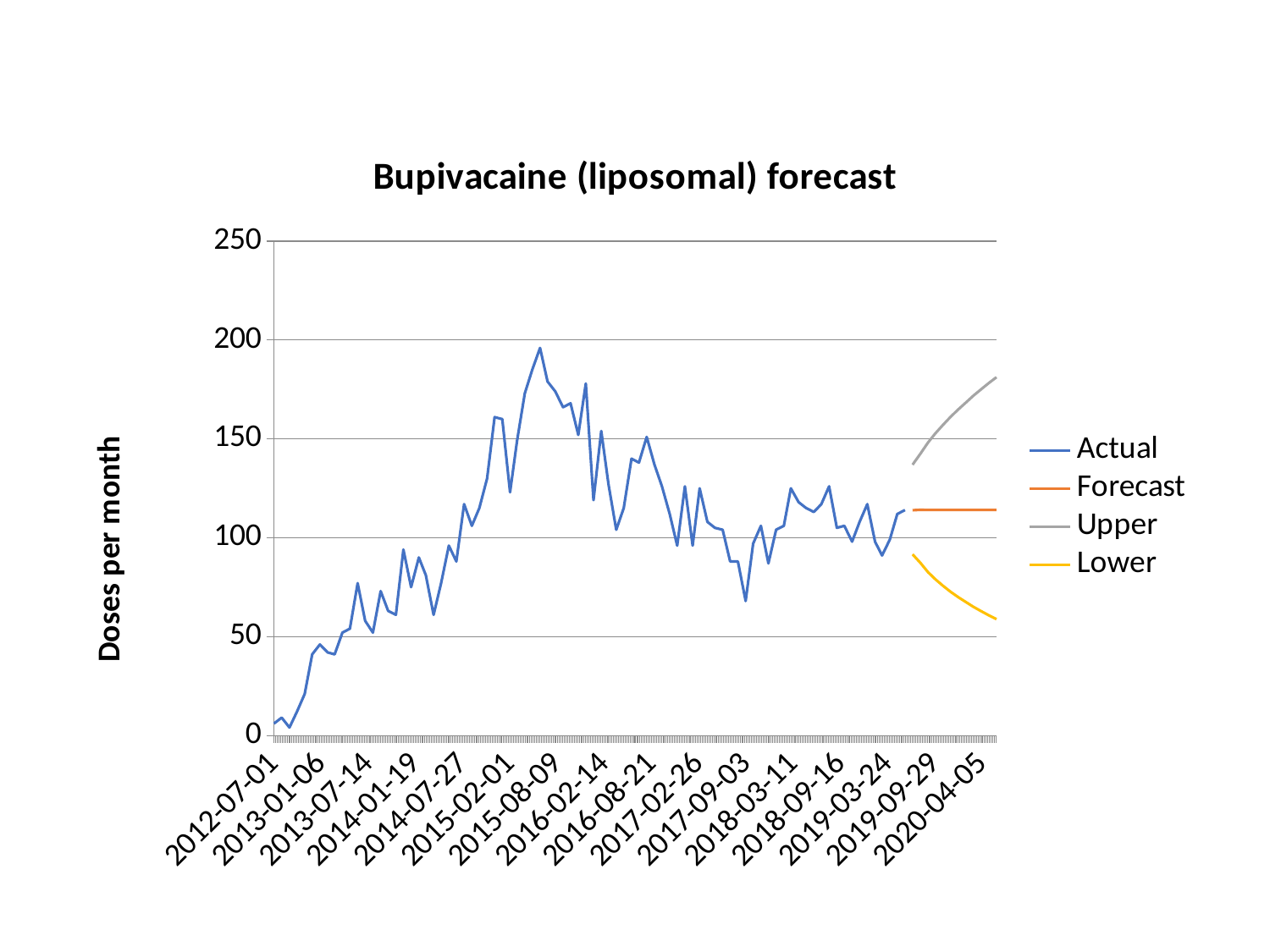

### Chart: Bupivacaine (liposomal) forecast

| Category | Actual | Forecast | Upper | Lower |
|---|---|---|---|---|
| 41091.0 | 6.0 | None | None | None |
| 41122.0 | 9.0 | None | None | None |
| 41153.0 | 4.0 | None | None | None |
| 41183.0 | 12.0 | None | None | None |
| 41214.0 | 21.0 | None | None | None |
| 41244.0 | 41.0 | None | None | None |
| 41275.0 | 46.0 | None | None | None |
| 41306.0 | 42.0 | None | None | None |
| 41334.0 | 41.0 | None | None | None |
| 41365.0 | 52.0 | None | None | None |
| 41395.0 | 54.0 | None | None | None |
| 41426.0 | 77.0 | None | None | None |
| 41456.0 | 58.0 | None | None | None |
| 41487.0 | 52.0 | None | None | None |
| 41518.0 | 73.0 | None | None | None |
| 41548.0 | 63.0 | None | None | None |
| 41579.0 | 61.0 | None | None | None |
| 41609.0 | 94.0 | None | None | None |
| 41640.0 | 75.0 | None | None | None |
| 41671.0 | 90.0 | None | None | None |
| 41699.0 | 81.0 | None | None | None |
| 41730.0 | 61.0 | None | None | None |
| 41760.0 | 77.0 | None | None | None |
| 41791.0 | 96.0 | None | None | None |
| 41821.0 | 88.0 | None | None | None |
| 41852.0 | 117.0 | None | None | None |
| 41883.0 | 106.0 | None | None | None |
| 41913.0 | 115.0 | None | None | None |
| 41944.0 | 130.0 | None | None | None |
| 41974.0 | 161.0 | None | None | None |
| 42005.0 | 160.0 | None | None | None |
| 42036.0 | 123.0 | None | None | None |
| 42064.0 | 149.0 | None | None | None |
| 42095.0 | 173.0 | None | None | None |
| 42125.0 | 185.0 | None | None | None |
| 42156.0 | 196.0 | None | None | None |
| 42186.0 | 179.0 | None | None | None |
| 42217.0 | 174.0 | None | None | None |
| 42248.0 | 166.0 | None | None | None |
| 42278.0 | 168.0 | None | None | None |
| 42309.0 | 152.0 | None | None | None |
| 42339.0 | 178.0 | None | None | None |
| 42370.0 | 119.0 | None | None | None |
| 42401.0 | 154.0 | None | None | None |
| 42430.0 | 127.0 | None | None | None |
| 42461.0 | 104.0 | None | None | None |
| 42491.0 | 115.0 | None | None | None |
| 42522.0 | 140.0 | None | None | None |
| 42552.0 | 138.0 | None | None | None |
| 42583.0 | 151.0 | None | None | None |
| 42614.0 | 137.0 | None | None | None |
| 42644.0 | 126.0 | None | None | None |
| 42675.0 | 112.0 | None | None | None |
| 42705.0 | 96.0 | None | None | None |
| 42736.0 | 126.0 | None | None | None |
| 42767.0 | 96.0 | None | None | None |
| 42795.0 | 125.0 | None | None | None |
| 42826.0 | 108.0 | None | None | None |
| 42856.0 | 105.0 | None | None | None |
| 42887.0 | 104.0 | None | None | None |
| 42917.0 | 88.0 | None | None | None |
| 42948.0 | 88.0 | None | None | None |
| 42979.0 | 68.0 | None | None | None |
| 43009.0 | 97.0 | None | None | None |
| 43040.0 | 106.0 | None | None | None |
| 43070.0 | 87.0 | None | None | None |
| 43101.0 | 104.0 | None | None | None |
| 43132.0 | 106.0 | None | None | None |
| 43160.0 | 125.0 | None | None | None |
| 43191.0 | 118.0 | None | None | None |
| 43221.0 | 115.0 | None | None | None |
| 43252.0 | 113.0 | None | None | None |
| 43282.0 | 117.0 | None | None | None |
| 43313.0 | 126.0 | None | None | None |
| 43344.0 | 105.0 | None | None | None |
| 43374.0 | 106.0 | None | None | None |
| 43405.0 | 98.0 | None | None | None |
| 43435.0 | 108.0 | None | None | None |
| 43466.0 | 117.0 | None | None | None |
| 43497.0 | 98.0 | None | None | None |
| 43525.0 | 91.0 | None | None | None |
| 43556.0 | 99.0 | None | None | None |
| 43586.0 | 112.0 | None | None | None |
| 43617.0 | 114.0 | None | None | None |
| 43647.0 | None | 113.89947192213245 | 136.91774121559385 | 91.6032270890464 |
| 43678.0 | None | 114.09058753659477 | 142.42214449738157 | 87.32154526102991 |
| 43709.0 | None | 114.03151380586824 | 148.15382037744644 | 82.56201989657887 |
| 43739.0 | None | 114.04976804544627 | 152.87947578208122 | 78.88334280913337 |
| 43770.0 | None | 114.04412682701367 | 157.24267274087634 | 75.54475074051581 |
| 43800.0 | None | 114.04587011757782 | 161.24818596513492 | 72.5717185410539 |
| 43831.0 | None | 114.04533138846443 | 165.00022021676187 | 69.85075632102854 |
| 43862.0 | None | 114.04549787148119 | 168.5403207407452 | 67.34318986011199 |
| 43891.0 | None | 114.04544642332783 | 171.90657732323444 | 65.01005268683112 |
| 43922.0 | None | 114.04546232231773 | 175.12492297707576 | 62.82568966474586 |
| 43952.0 | None | 114.04545740906266 | 178.2159876814153 | 60.76939308065516 |
| 43983.0 | None | 114.04545892740279 | 181.19582543950443 | 58.82514087971055 |